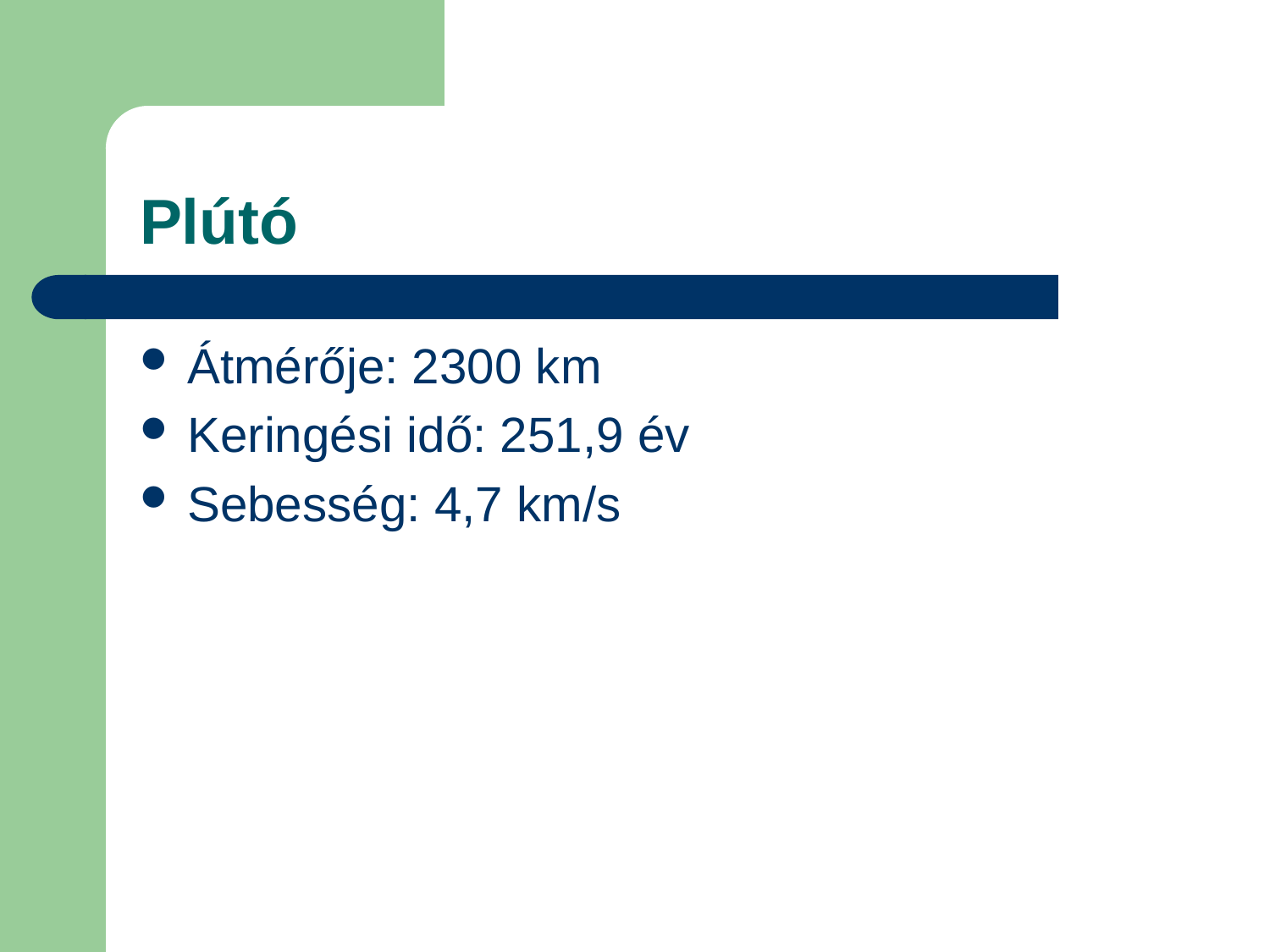

# Plútó
Átmérője: 2300 km
Keringési idő: 251,9 év
Sebesség: 4,7 km/s